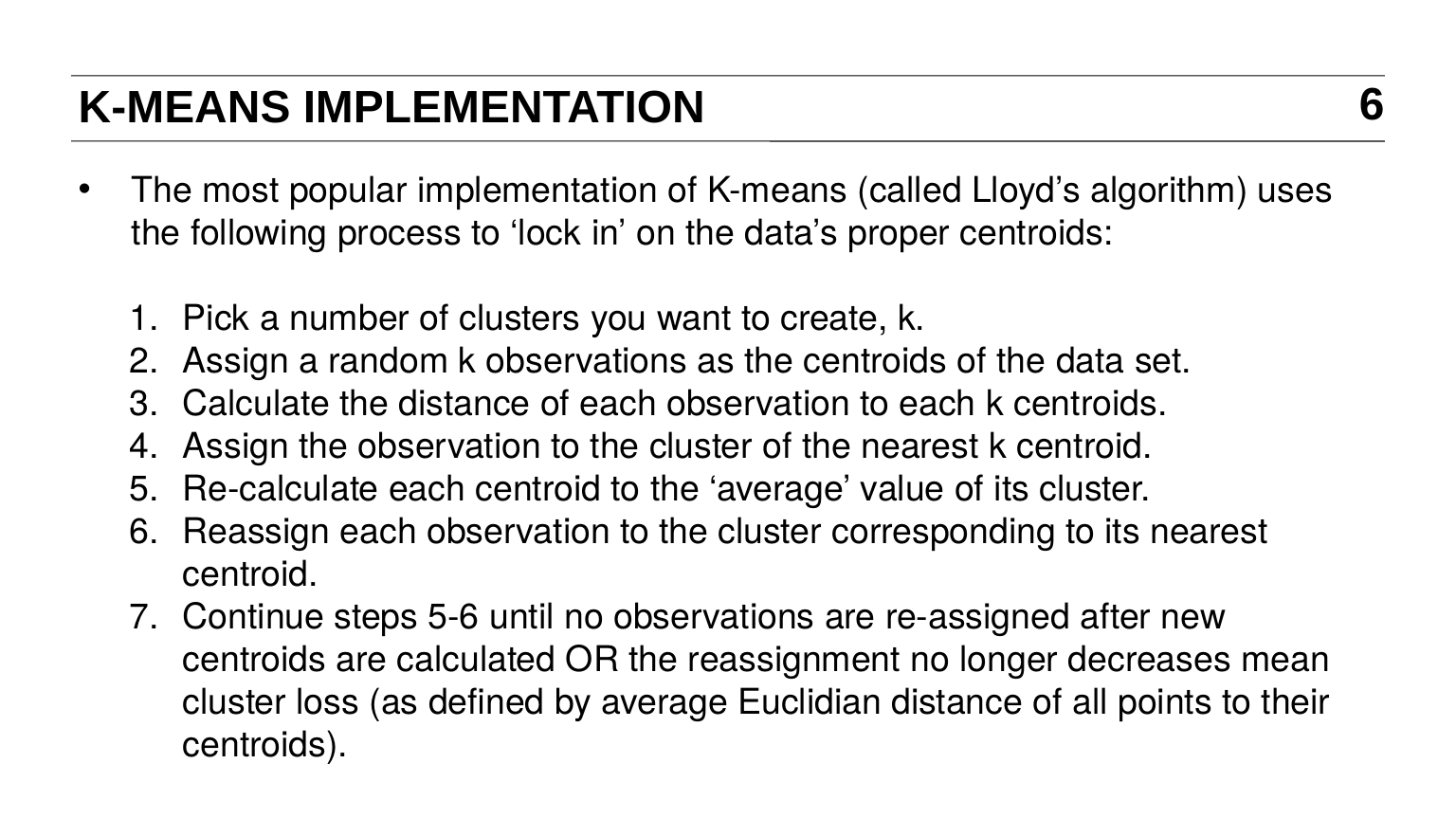

K-means implementation
6
The most popular implementation of K-means (called Lloyd’s algorithm) uses the following process to ‘lock in’ on the data’s proper centroids:

Pick a number of clusters you want to create, k.
Assign a random k observations as the centroids of the data set.
Calculate the distance of each observation to each k centroids.
Assign the observation to the cluster of the nearest k centroid.
Re-calculate each centroid to the ‘average’ value of its cluster.
Reassign each observation to the cluster corresponding to its nearest centroid.
Continue steps 5-6 until no observations are re-assigned after new centroids are calculated OR the reassignment no longer decreases mean cluster loss (as defined by average Euclidian distance of all points to their centroids).